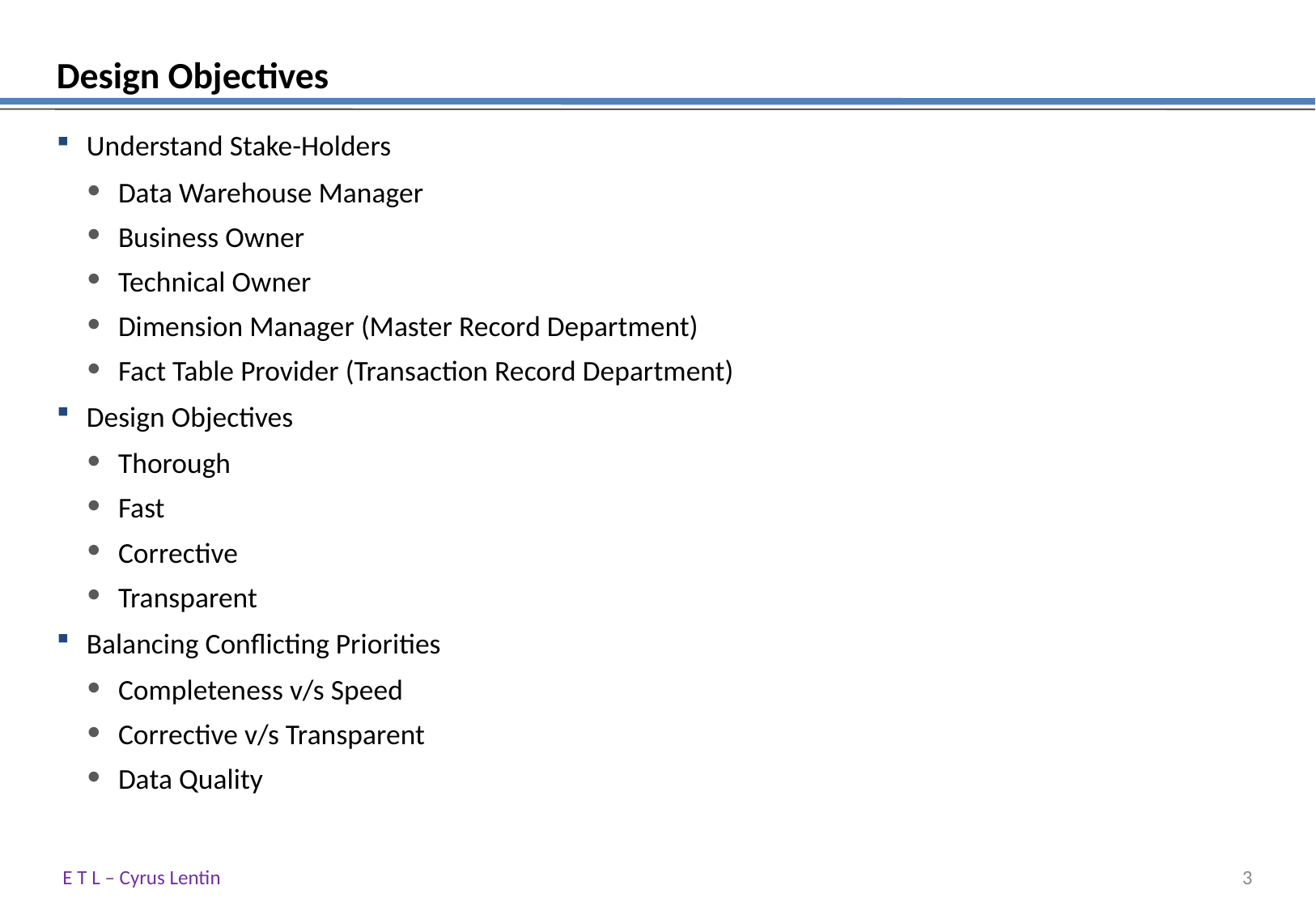

# Design Objectives
Understand Stake-Holders
Data Warehouse Manager
Business Owner
Technical Owner
Dimension Manager (Master Record Department)
Fact Table Provider (Transaction Record Department)
Design Objectives
Thorough
Fast
Corrective
Transparent
Balancing Conflicting Priorities
Completeness v/s Speed
Corrective v/s Transparent
Data Quality

E T L – Cyrus Lentin
3